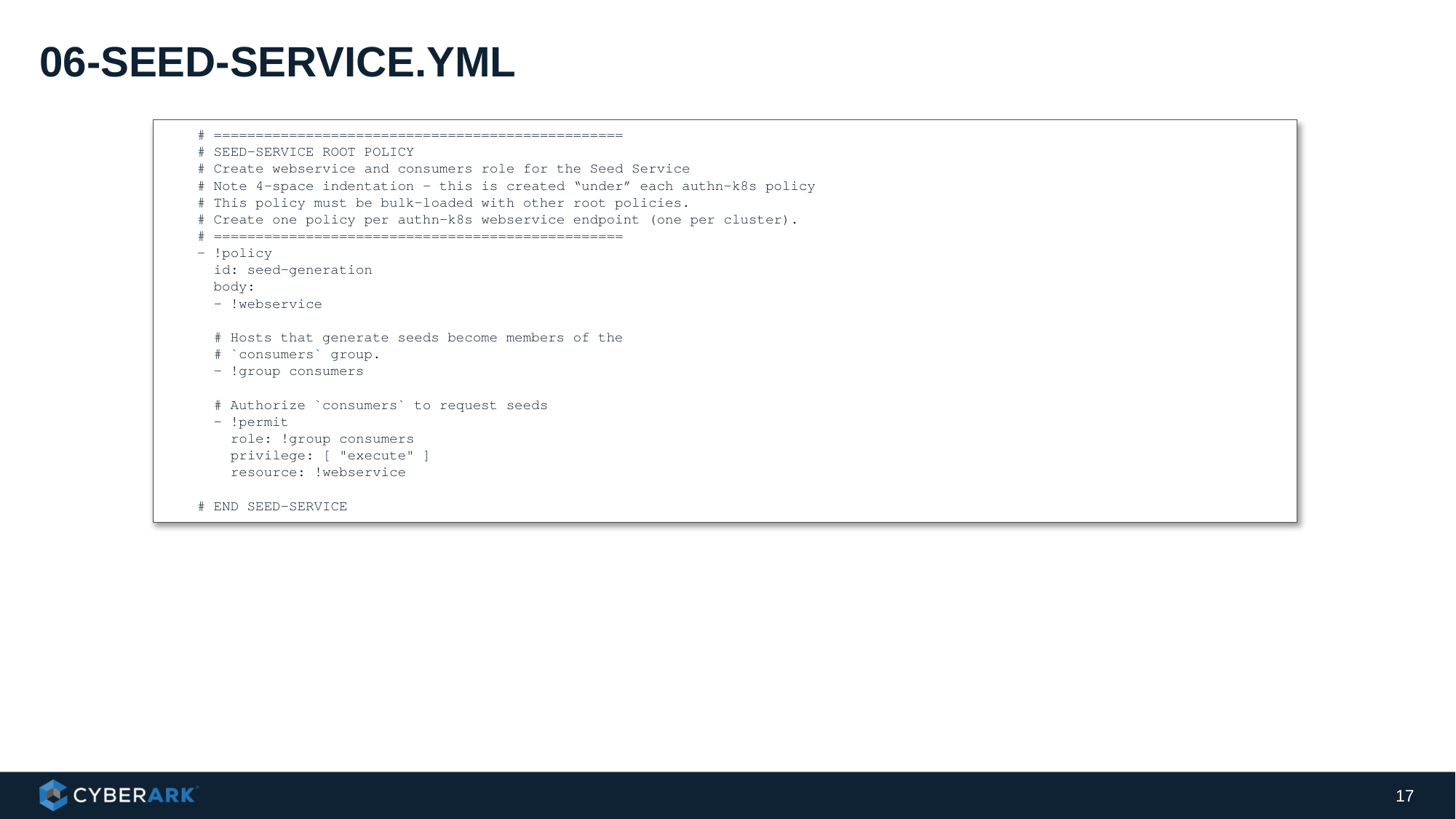

# 06-seed-service.yml
    # =================================================
    # SEED-SERVICE ROOT POLICY
    # Create webservice and consumers role for the Seed Service
    # Note 4-space indentation – this is created “under” each authn-k8s policy
    # This policy must be bulk-loaded with other root policies.
    # Create one policy per authn-k8s webservice endpoint (one per cluster).
    # =================================================
    - !policy
      id: seed-generation
      body:
      - !webservice

      # Hosts that generate seeds become members of the
      # `consumers` group.
      - !group consumers

      # Authorize `consumers` to request seeds
      - !permit
        role: !group consumers
        privilege: [ "execute" ]
        resource: !webservice

    # END SEED-SERVICE

17